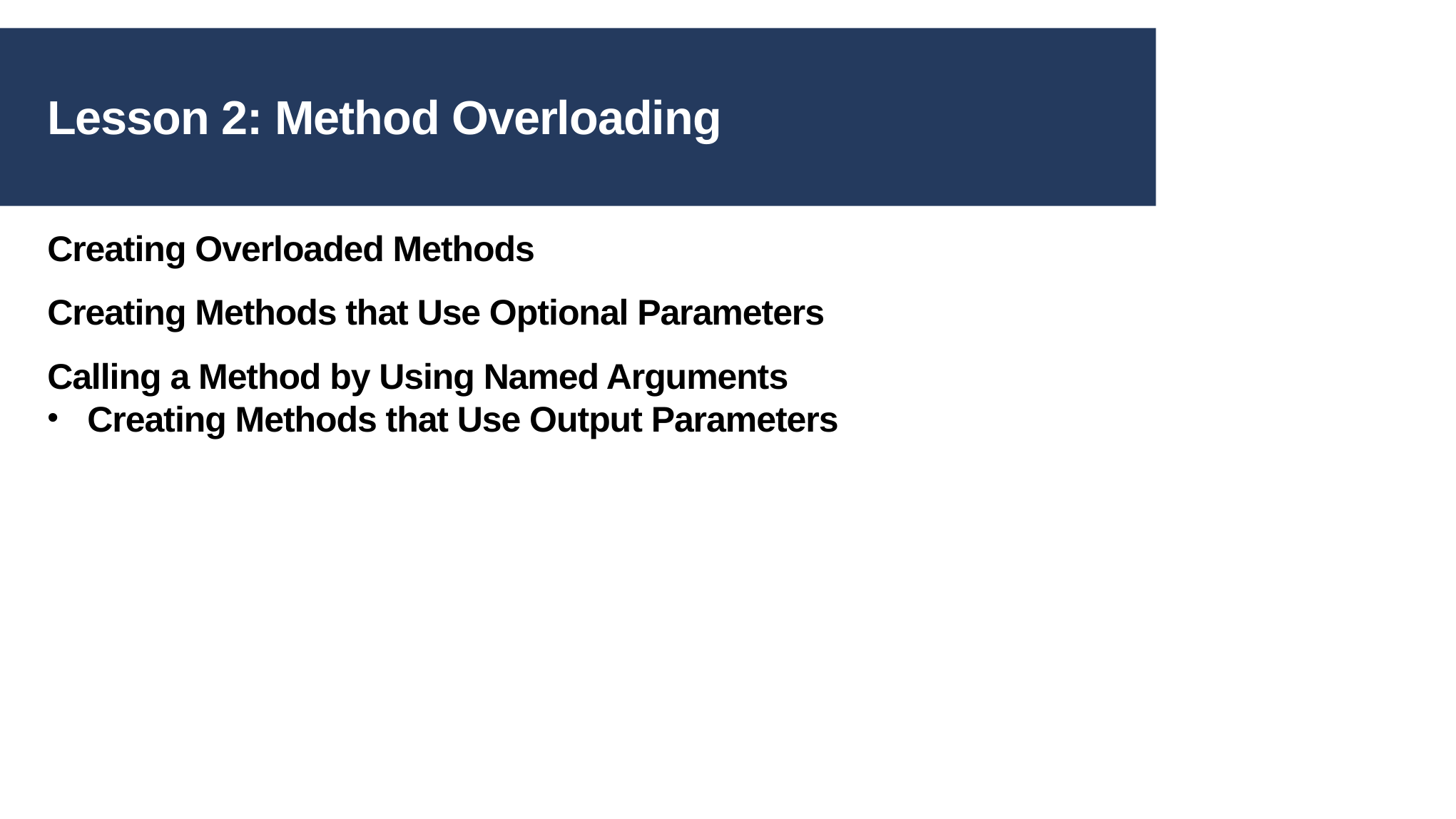

# Lesson 2: Method Overloading
Creating Overloaded Methods
Creating Methods that Use Optional Parameters
Calling a Method by Using Named Arguments
Creating Methods that Use Output Parameters